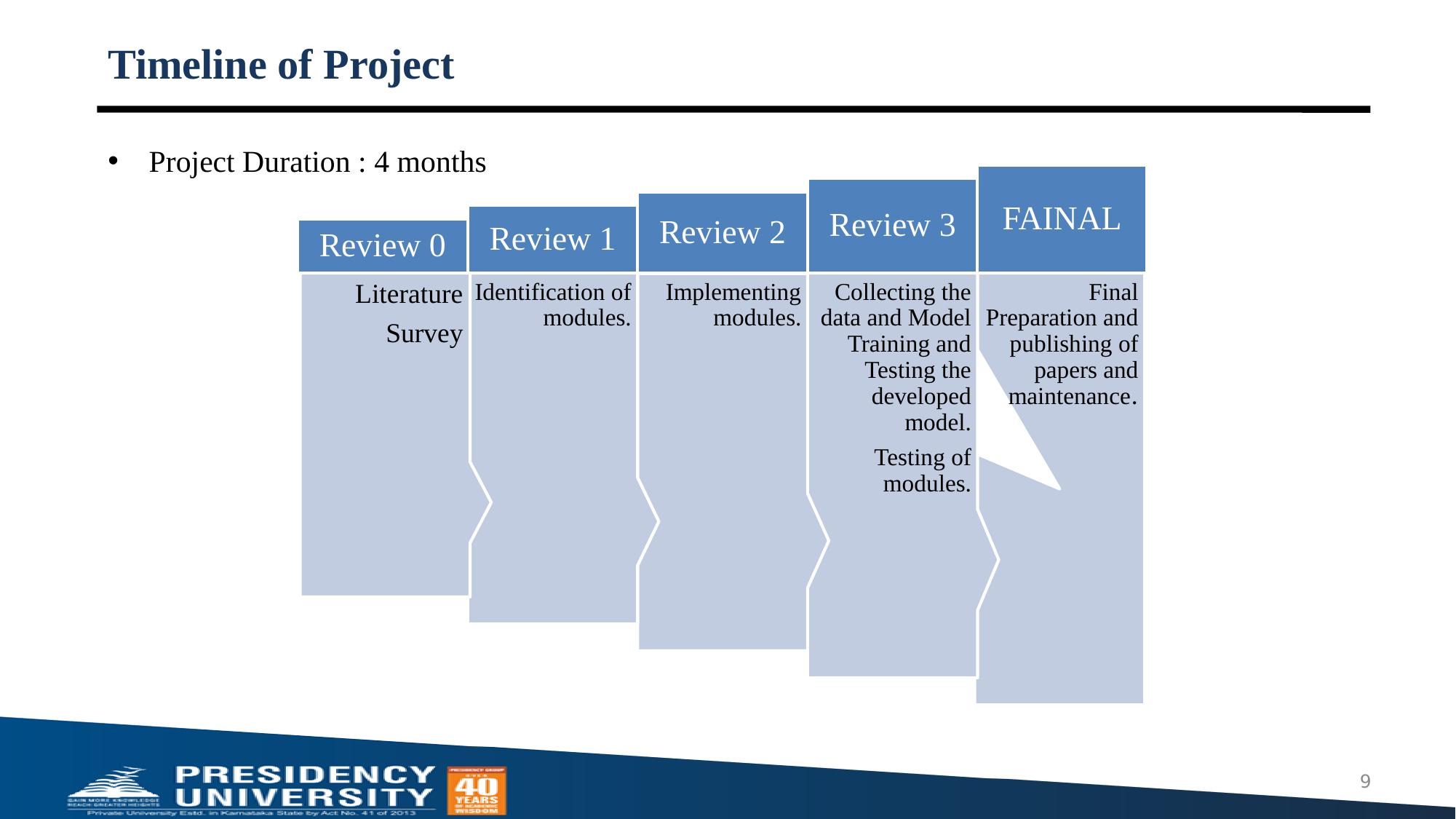

# Timeline of Project
Project Duration : 4 months

Final Preparation and publishing of papers and maintenance.
FAINAL
Collecting the data and Model Training and Testing the developed model.
Testing of modules.
Review 3
Implementing modules.
Review 2
Identification of modules.
Review 1
Literature
Survey
Review 0
9